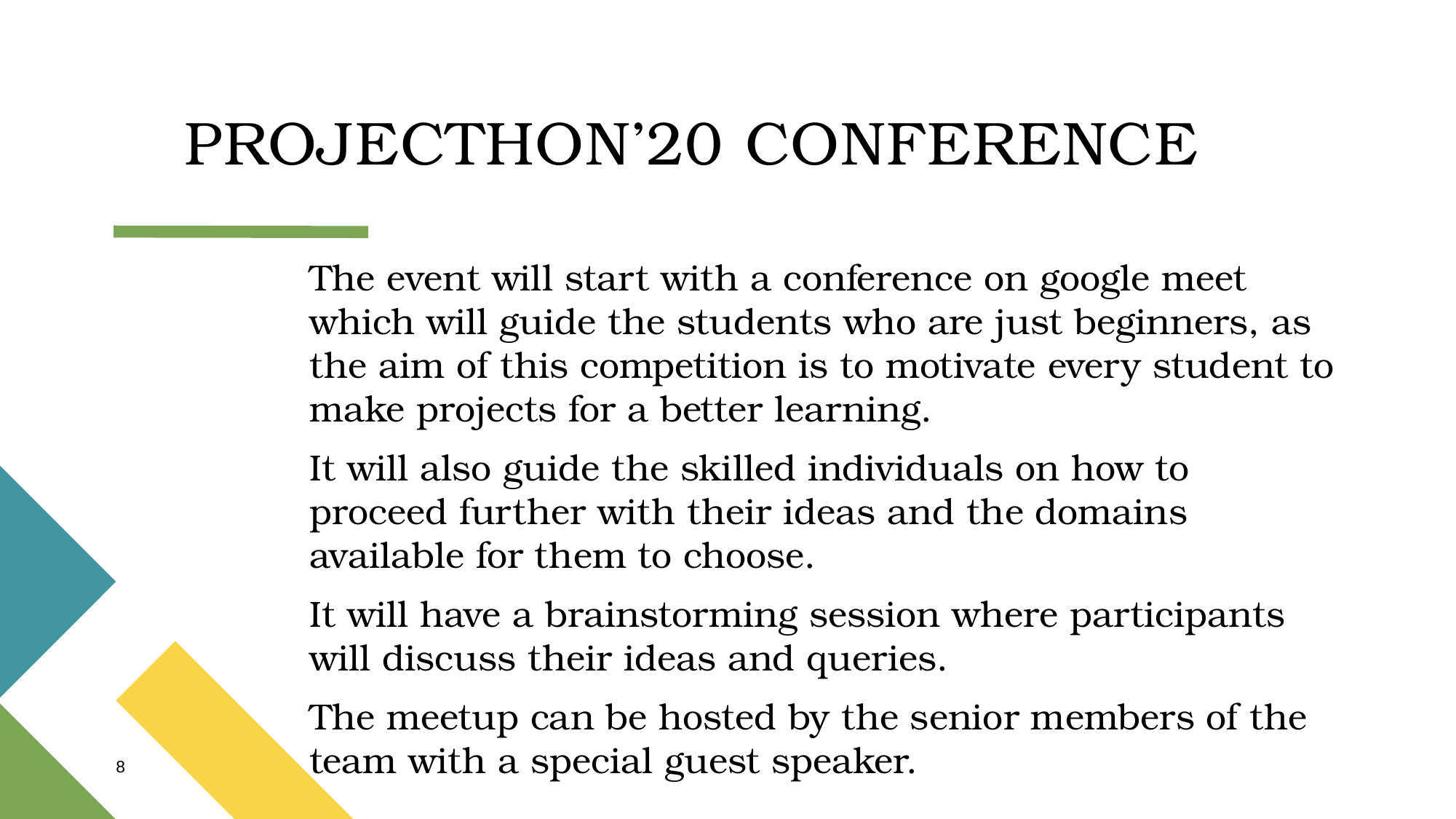

# PROJECTHON’20 CONFERENCE
The event will start with a conference on google meet which will guide the students who are just beginners, as the aim of this competition is to motivate every student to make projects for a better learning.
It will also guide the skilled individuals on how to proceed further with their ideas and the domains available for them to choose.
It will have a brainstorming session where participants will discuss their ideas and queries.
The meetup can be hosted by the senior members of the team with a special guest speaker.

8